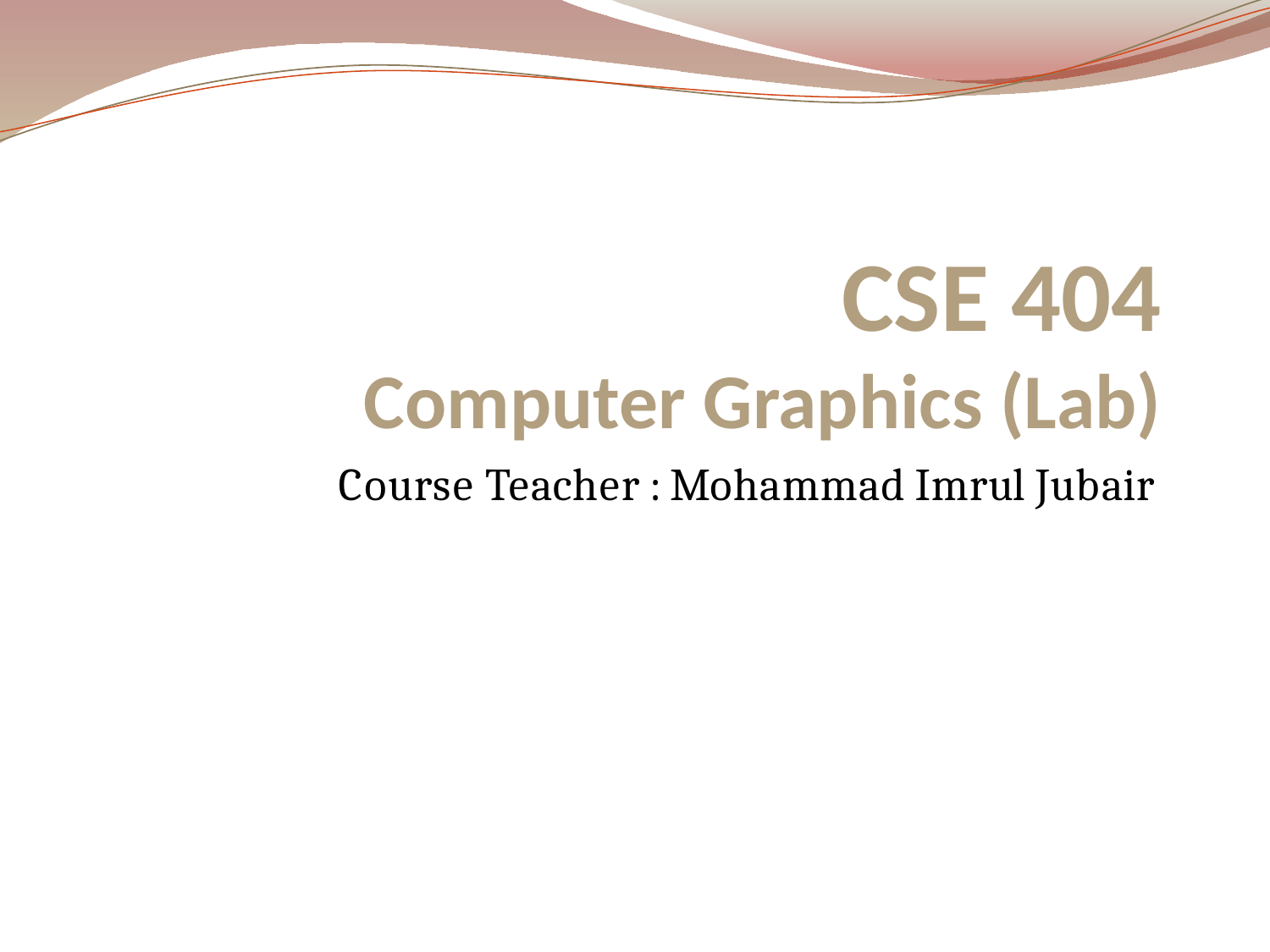

# CSE 404 Computer Graphics (Lab)
Course Teacher : Mohammad Imrul Jubair